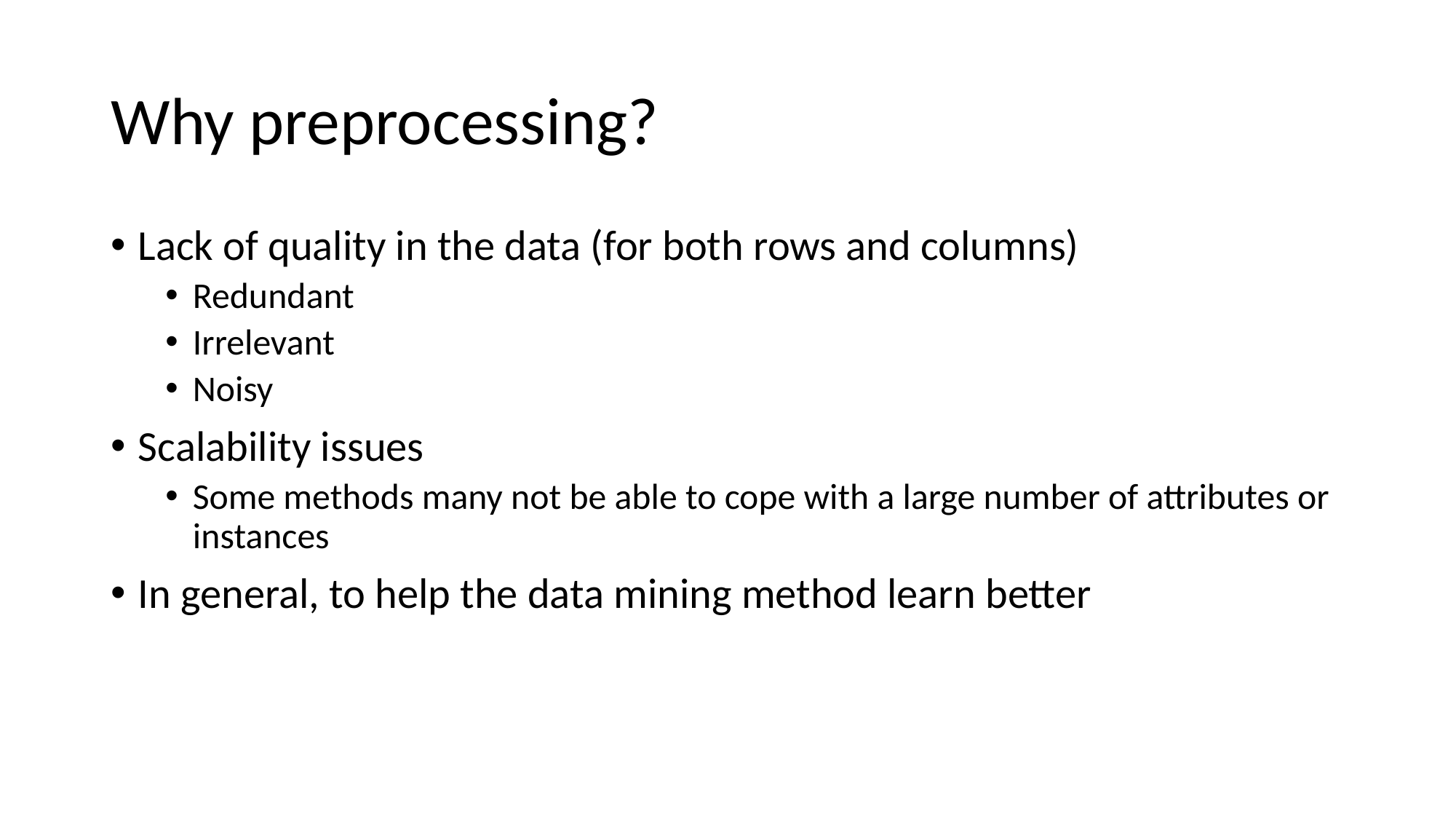

# Why preprocessing?
Lack of quality in the data (for both rows and columns)
Redundant
Irrelevant
Noisy
Scalability issues
Some methods many not be able to cope with a large number of attributes or instances
In general, to help the data mining method learn better